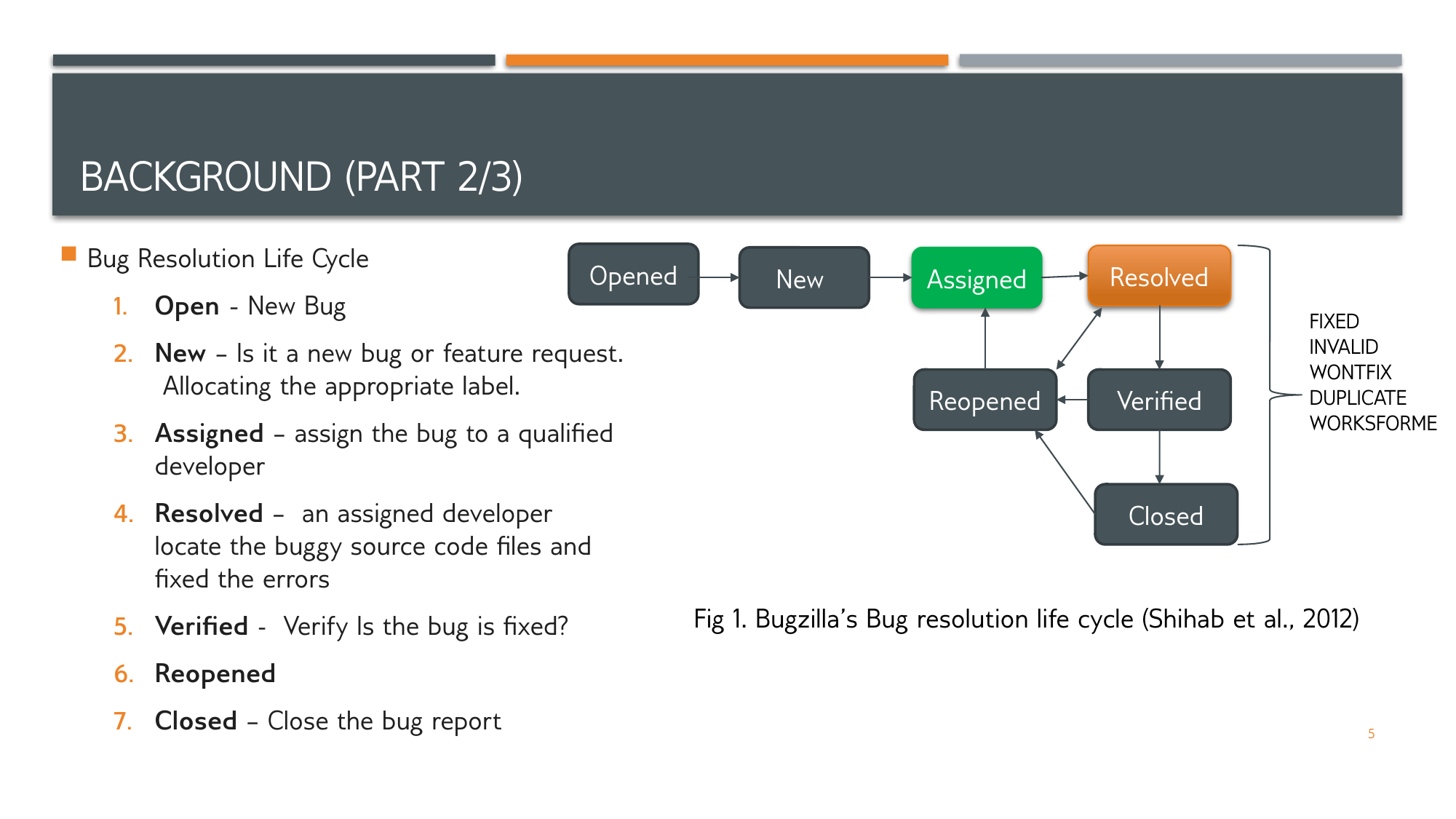

# Background (Part 2/3)
Opened

Resolved
New
Assigned
FIXED
INVALID
WONTFIX
DUPLICATE
WORKSFORME
Reopened
Verified
Closed
 Bug Resolution Life Cycle
Open - New Bug
New – Is it a new bug or feature request.  Allocating the appropriate label.
Assigned – assign the bug to a qualified developer
Resolved –  an assigned developer locate the buggy source code files and fixed the errors
Verified -  Verify Is the bug is fixed?
Reopened
Closed – Close the bug report

Fig 1. Bugzilla’s Bug resolution life cycle (Shihab et al., 2012)
5